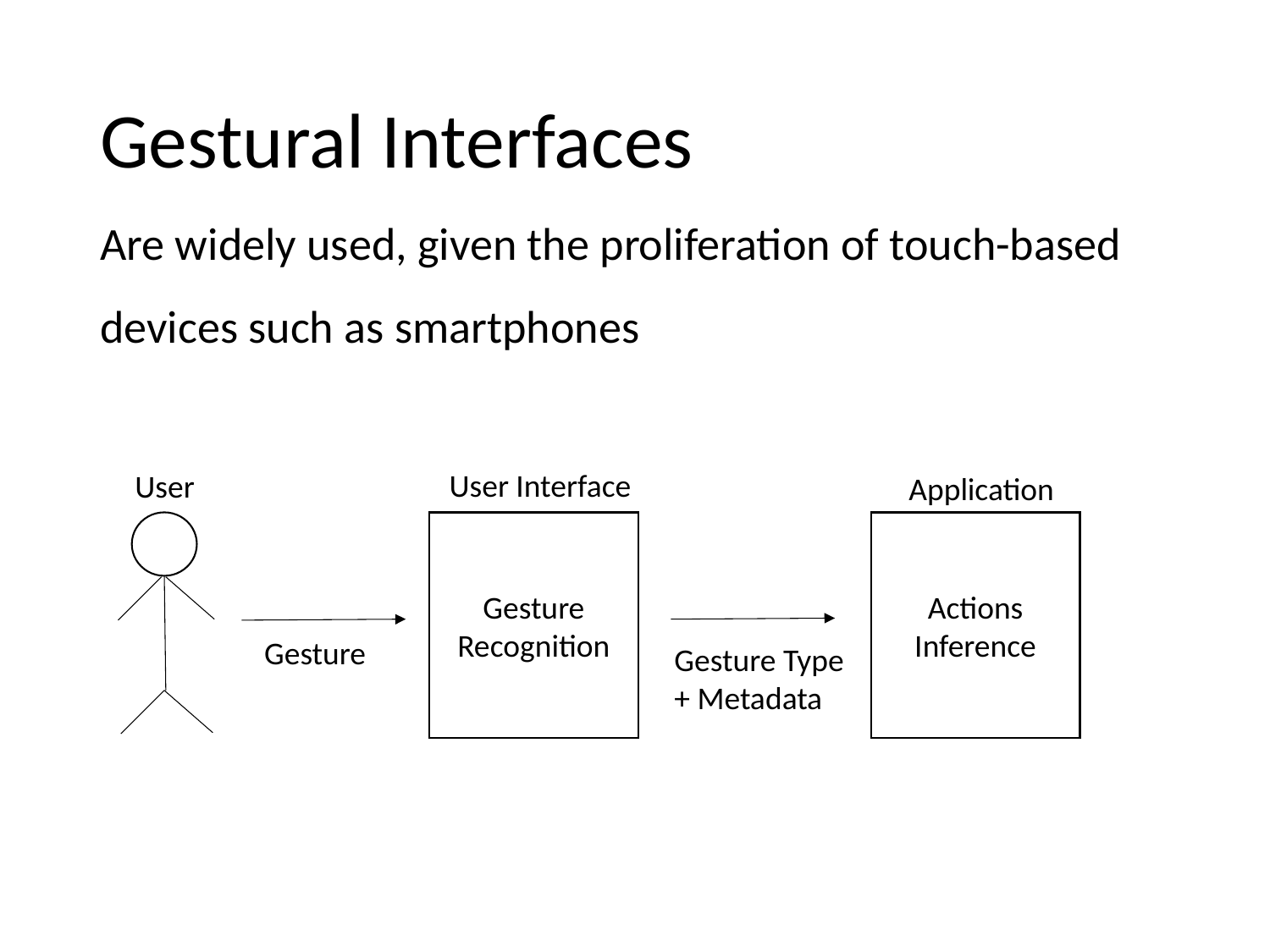

# Gestural Interfaces
Are widely used, given the proliferation of touch-based devices such as smartphones
User Interface
User
Application

Gesture Recognition
Actions Inference
Gesture
Gesture Type + Metadata